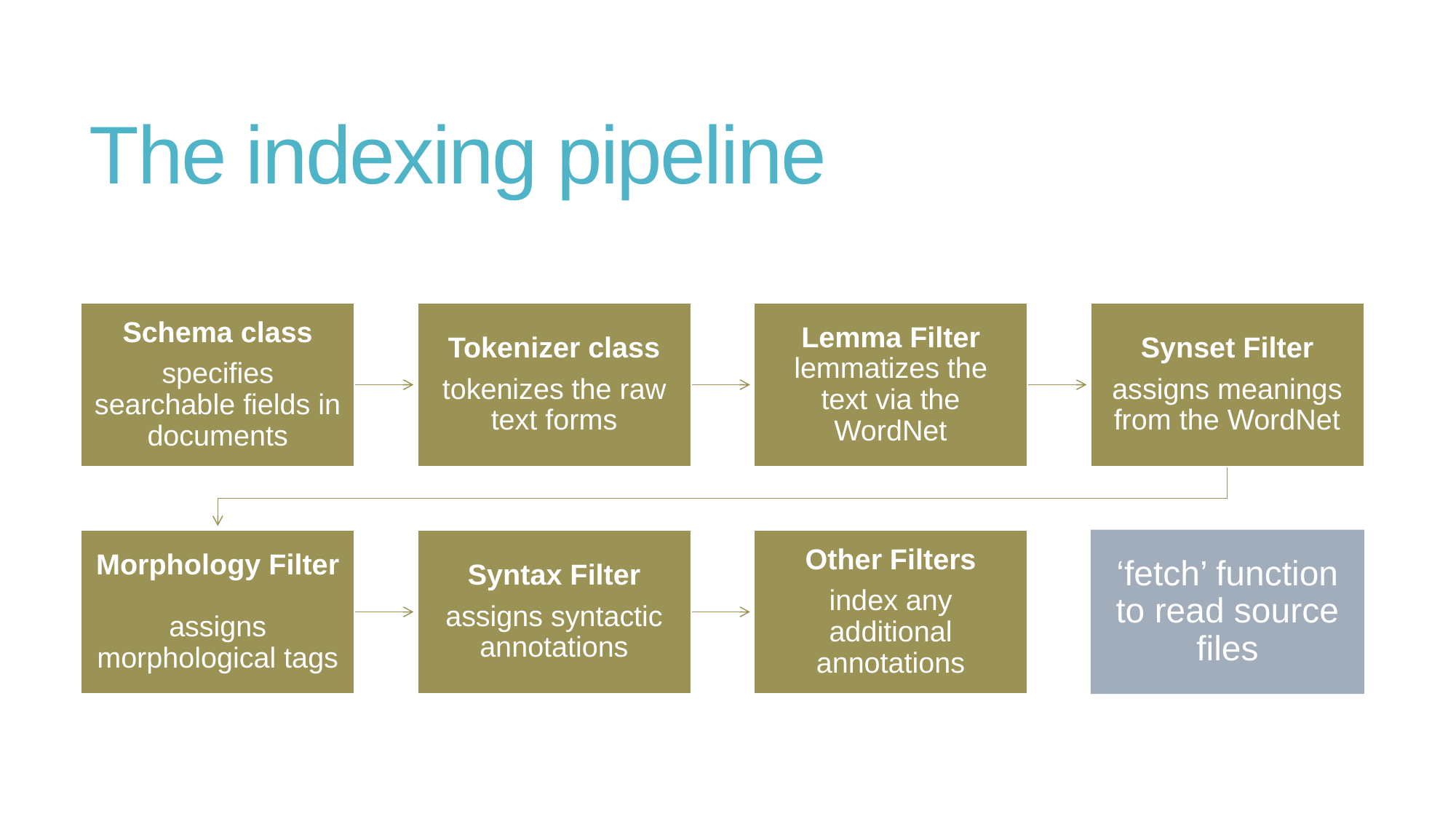

# The indexing pipeline

Schema class
specifies searchable fields in documents

Tokenizer class
tokenizes the raw text forms

Lemma Filter
lemmatizes the text via the WordNet

Synset Filter
assigns meanings from the WordNet

Morphology Filter
assigns morphological tags

Syntax Filter
assigns syntactic annotations
Other Filters
index any additional annotations

‘fetch’ function
to read source files